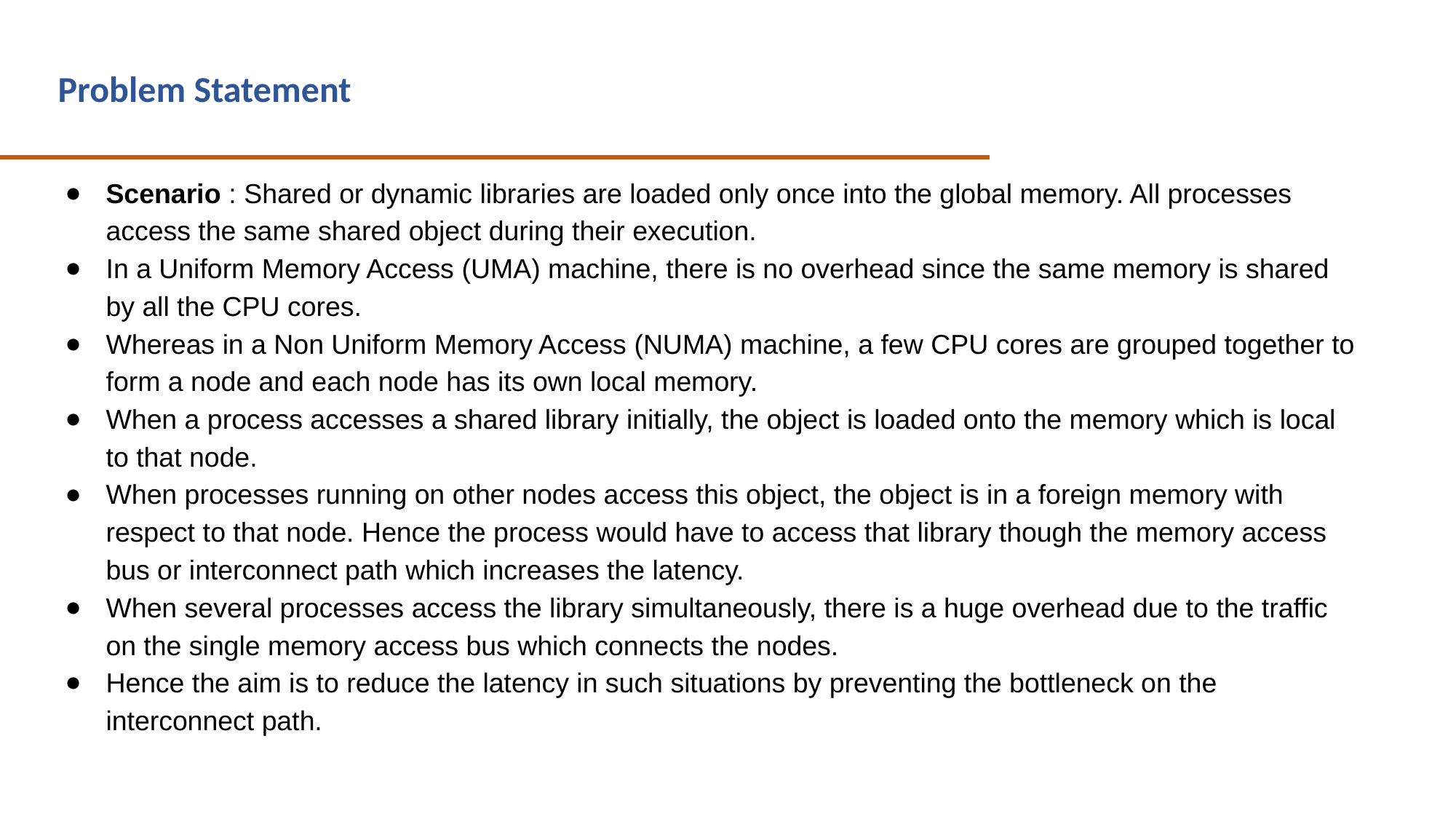

Problem Statement
Scenario : Shared or dynamic libraries are loaded only once into the global memory. All processes access the same shared object during their execution.
In a Uniform Memory Access (UMA) machine, there is no overhead since the same memory is shared by all the CPU cores.
Whereas in a Non Uniform Memory Access (NUMA) machine, a few CPU cores are grouped together to form a node and each node has its own local memory.
When a process accesses a shared library initially, the object is loaded onto the memory which is local to that node.
When processes running on other nodes access this object, the object is in a foreign memory with respect to that node. Hence the process would have to access that library though the memory access bus or interconnect path which increases the latency.
When several processes access the library simultaneously, there is a huge overhead due to the traffic on the single memory access bus which connects the nodes.
Hence the aim is to reduce the latency in such situations by preventing the bottleneck on the interconnect path.